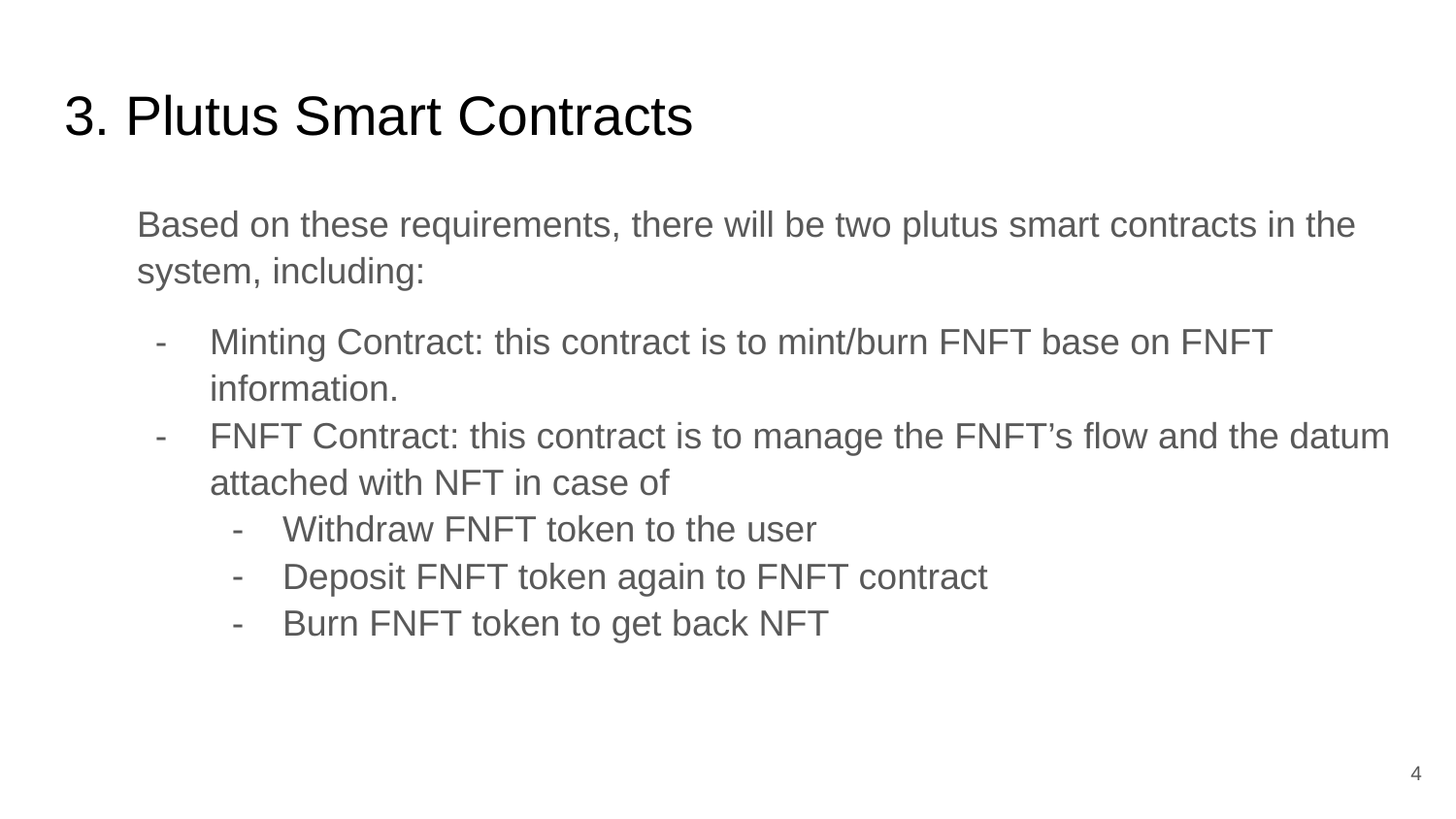

# 3. Plutus Smart Contracts
Based on these requirements, there will be two plutus smart contracts in the system, including:
Minting Contract: this contract is to mint/burn FNFT base on FNFT information.
FNFT Contract: this contract is to manage the FNFT’s flow and the datum attached with NFT in case of
Withdraw FNFT token to the user
Deposit FNFT token again to FNFT contract
Burn FNFT token to get back NFT
4